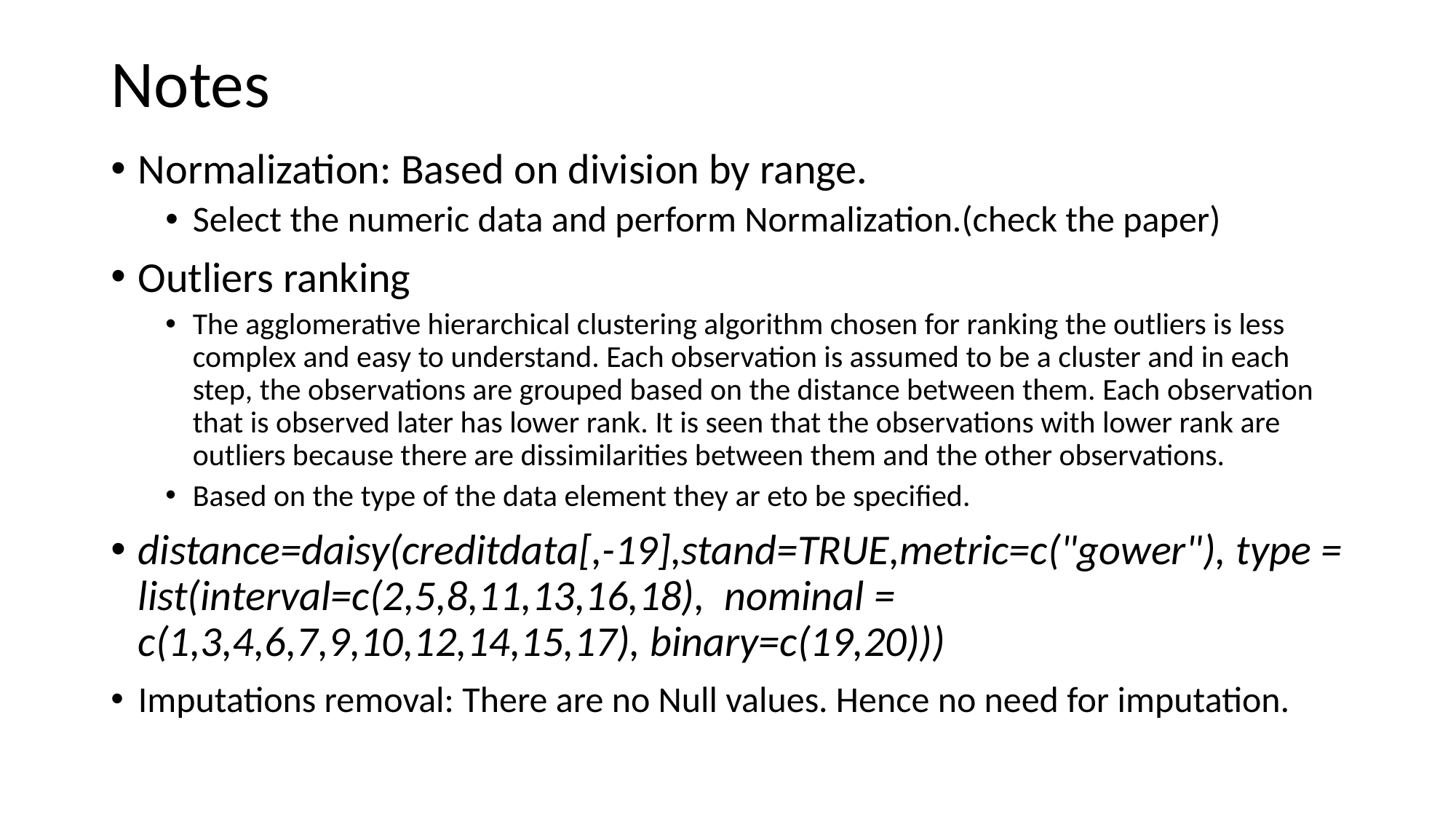

# Notes
Normalization: Based on division by range.
Select the numeric data and perform Normalization.(check the paper)
Outliers ranking
The agglomerative hierarchical clustering algorithm chosen for ranking the outliers is less complex and easy to understand. Each observation is assumed to be a cluster and in each step, the observations are grouped based on the distance between them. Each observation that is observed later has lower rank. It is seen that the observations with lower rank are outliers because there are dissimilarities between them and the other observations.
Based on the type of the data element they ar eto be specified.
distance=daisy(creditdata[,-19],stand=TRUE,metric=c("gower"), type = list(interval=c(2,5,8,11,13,16,18),  nominal = c(1,3,4,6,7,9,10,12,14,15,17), binary=c(19,20)))
Imputations removal: There are no Null values. Hence no need for imputation.